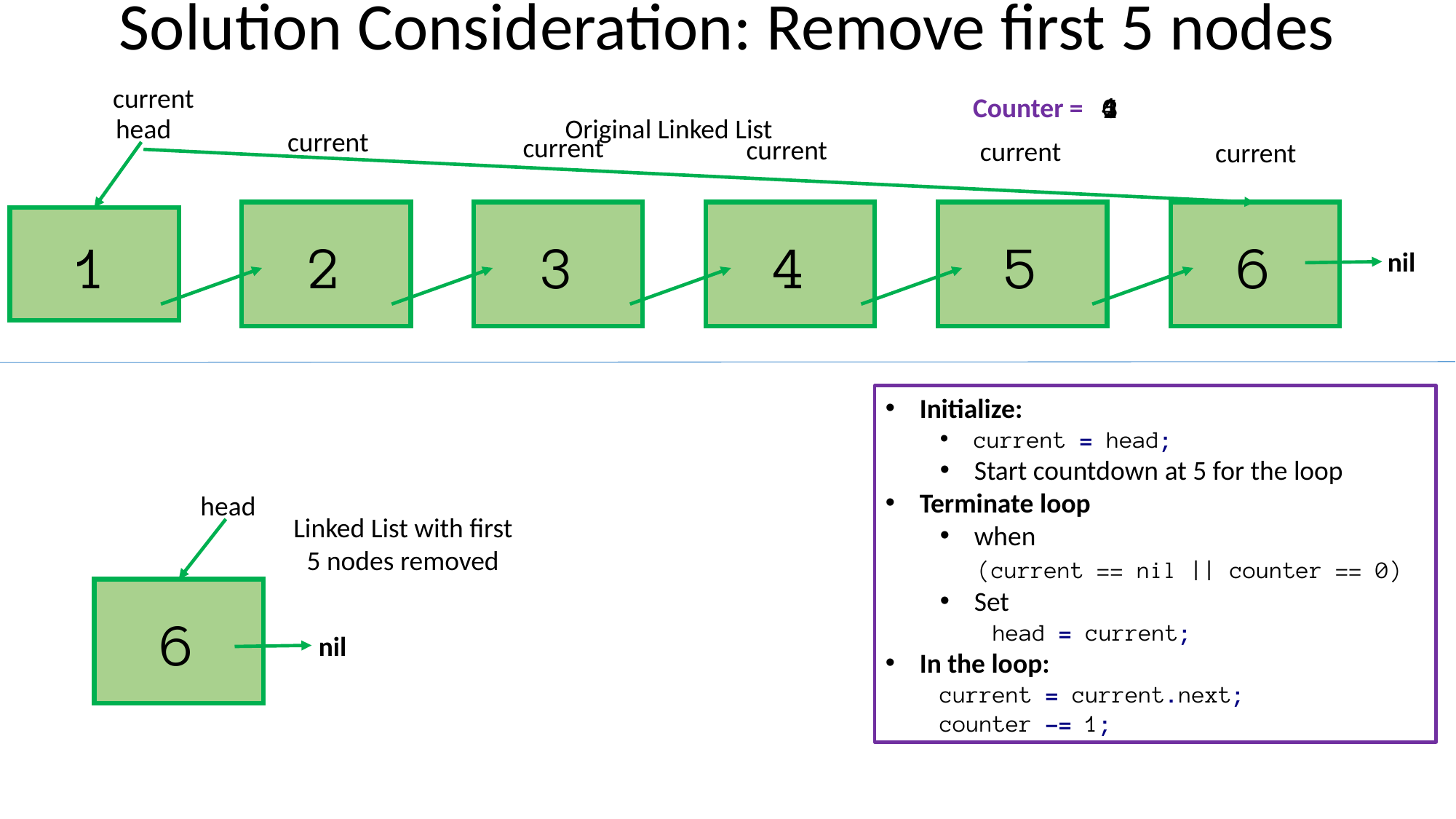

Solution Consideration: Remove first 5 nodes
current
1
Counter =
4
0
5
3
2
head
Original Linked List
current
current
current
current
current
4
5
6
2
3
1
nil
Initialize:
current = head;
Start countdown at 5 for the loop
Terminate loop
when
       (current == nil || counter == 0)
Set
    head = current;
In the loop:
current = current.next;
counter -= 1;
head
Linked List with first 5 nodes removed
6
nil